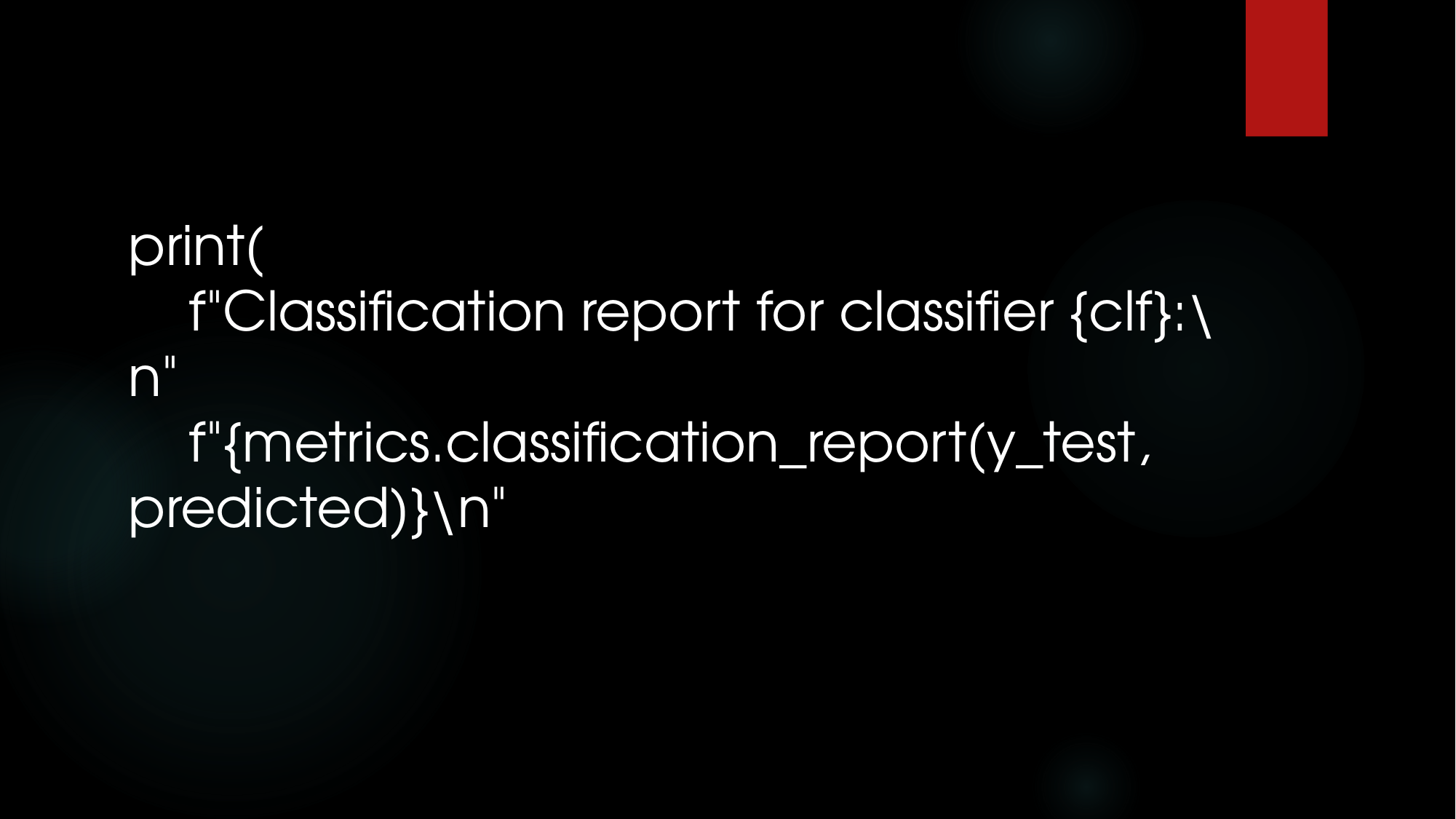

print(
    f"Classification report for classifier {clf}:\n"
    f"{metrics.classification_report(y_test, predicted)}\n"